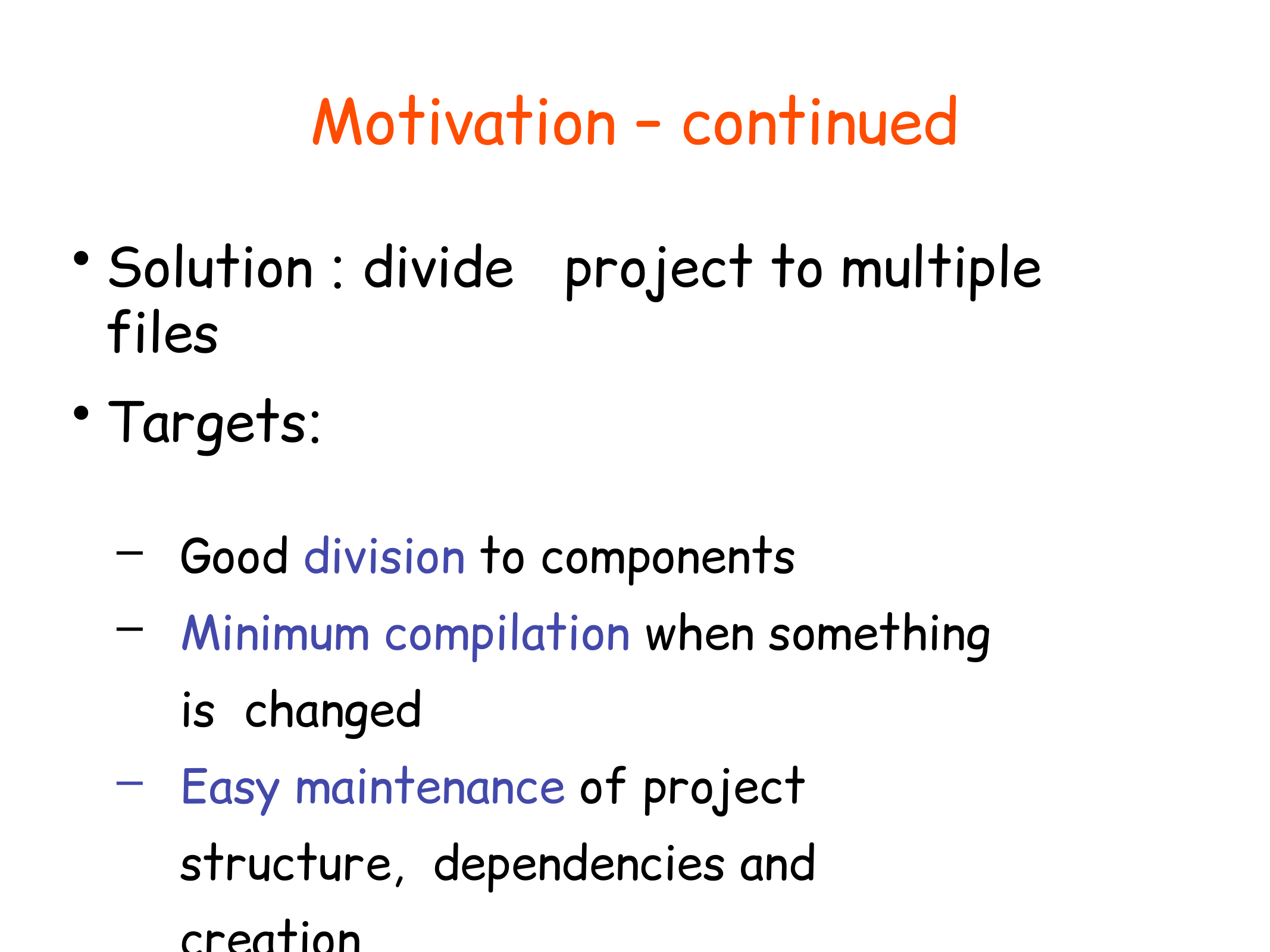

# Motivation – continued
Solution : divide	project	to	multiple	files
Targets:

Good division to components
Minimum compilation when something is  changed
Easy maintenance of project structure,  dependencies and creation